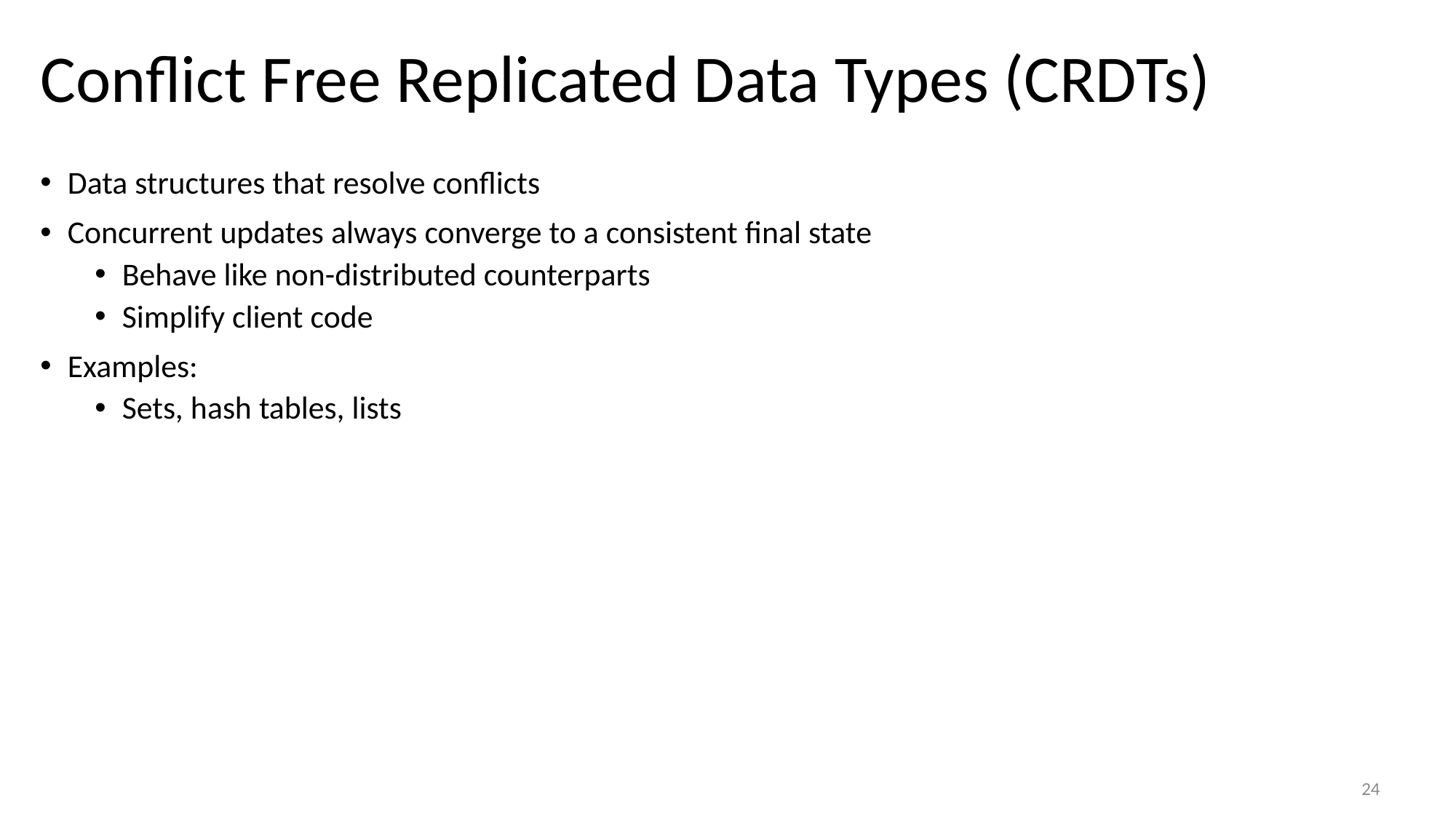

# Conflict Free Replicated Data Types (CRDTs)
Data structures that resolve conflicts
Concurrent updates always converge to a consistent final state
Behave like non-distributed counterparts
Simplify client code
Examples:
Sets, hash tables, lists